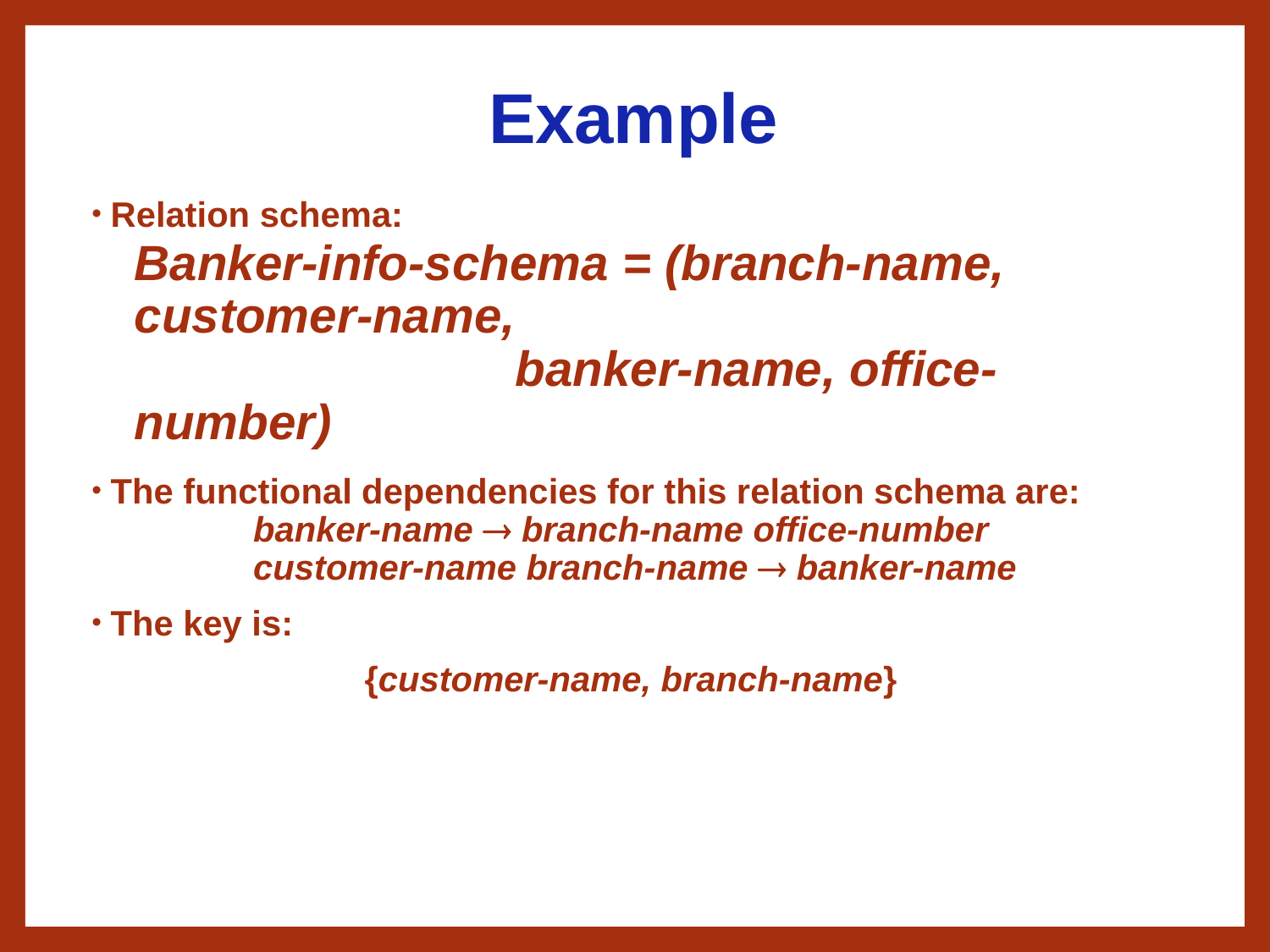

# Example
Relation schema:
	Banker-info-schema = (branch-name, customer-name,
			banker-name, office-number)
The functional dependencies for this relation schema are:
	banker-name → branch-name office-number
	customer-name branch-name → banker-name
The key is:
			{customer-name, branch-name}